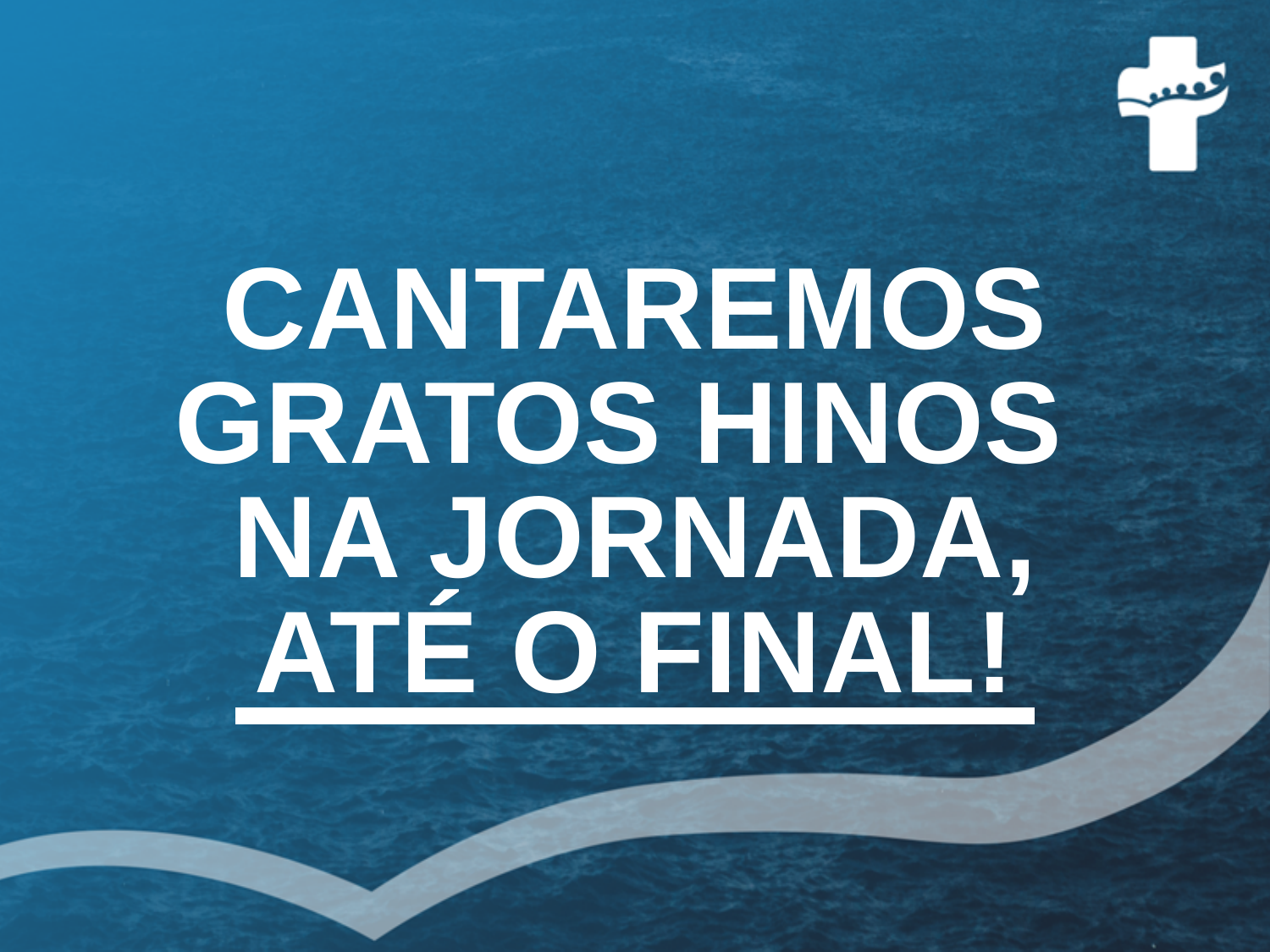

# CANTAREMOS GRATOS HINOS NA JORNADA, ATÉ O FINAL!